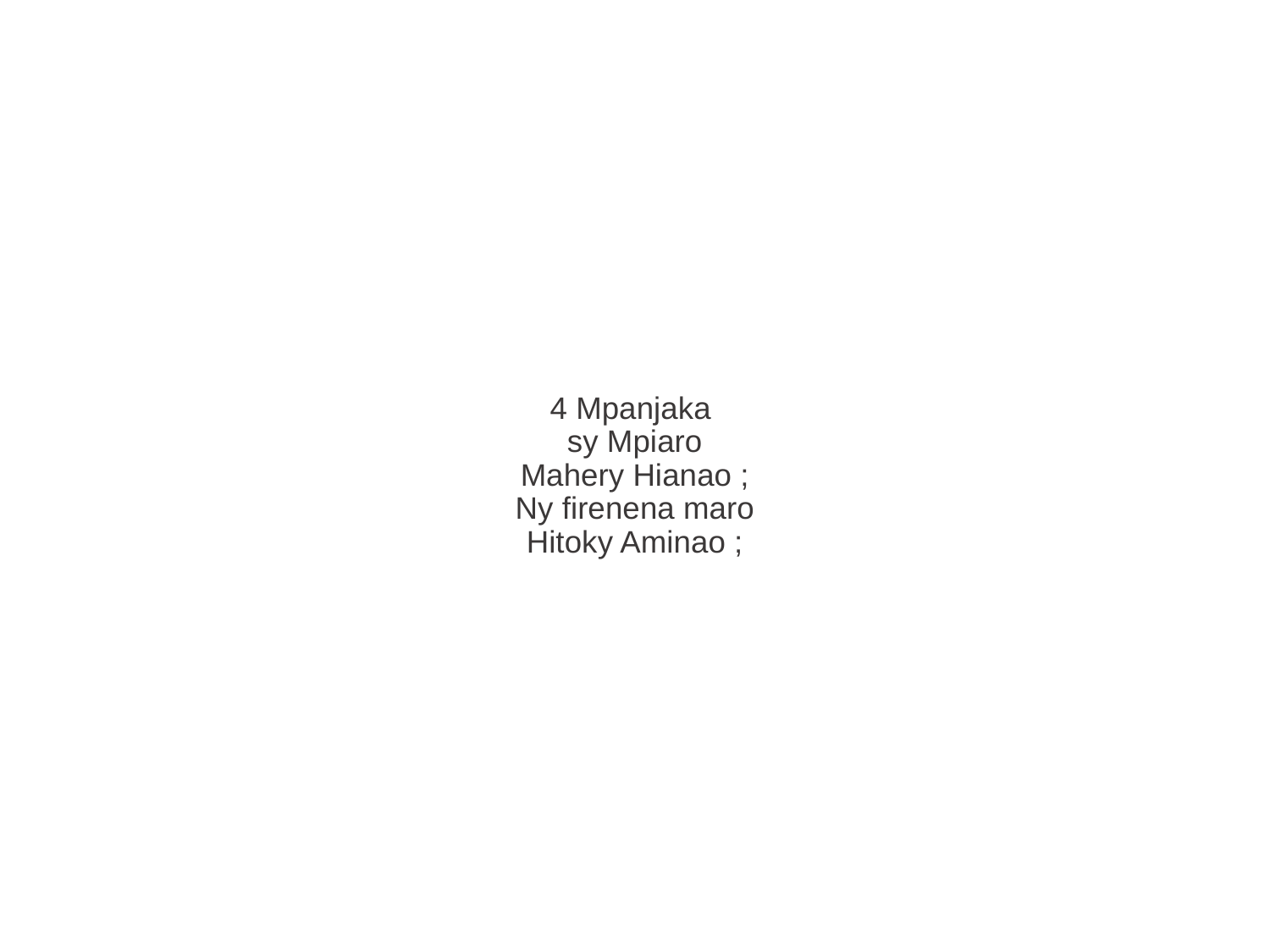

4 Mpanjaka
sy Mpiaro
Mahery Hianao ;
Ny firenena maro
Hitoky Aminao ;